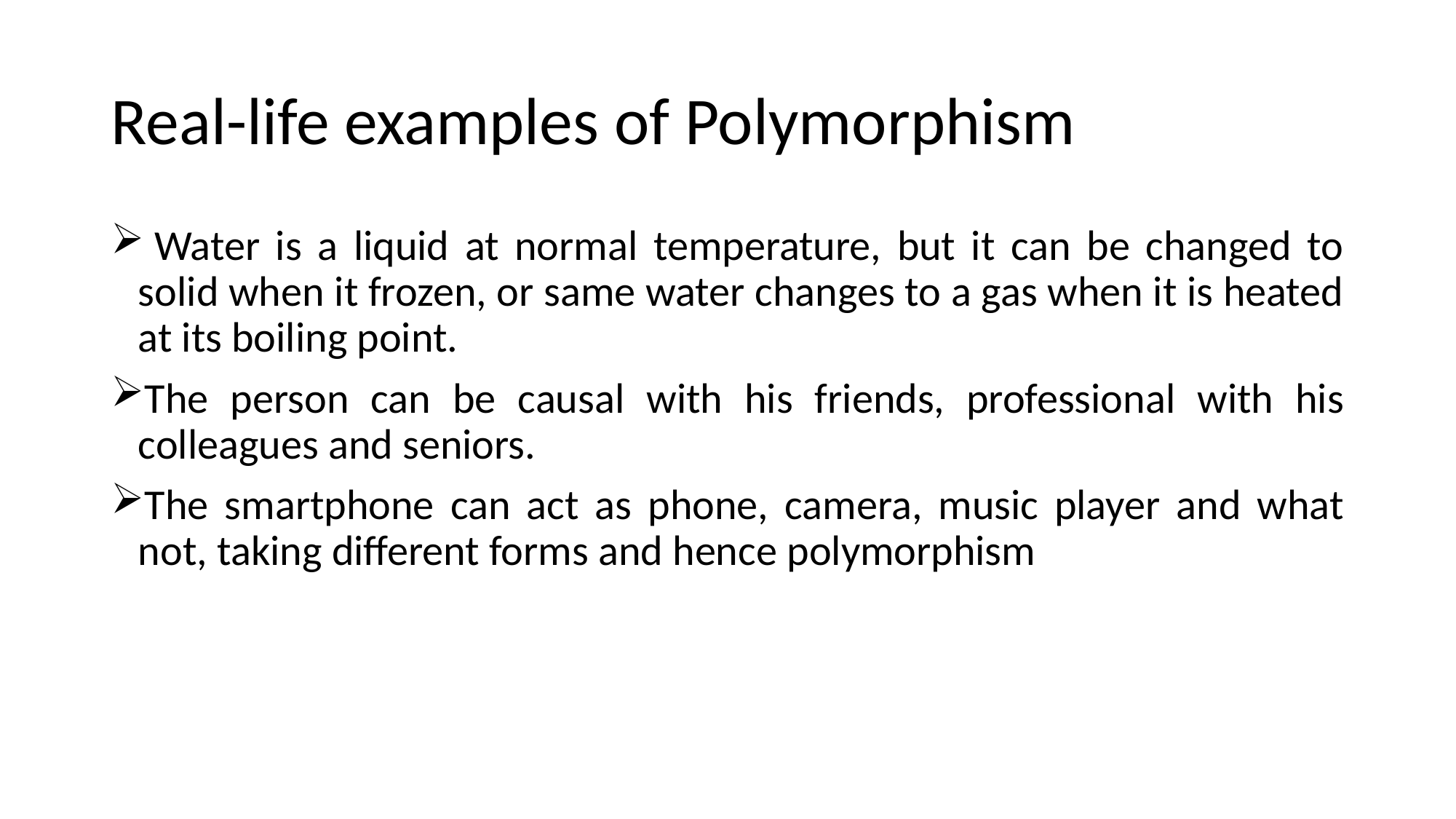

# Real-life examples of Polymorphism
 Water is a liquid at normal temperature, but it can be changed to solid when it frozen, or same water changes to a gas when it is heated at its boiling point.
The person can be causal with his friends, professional with his colleagues and seniors.
The smartphone can act as phone, camera, music player and what not, taking different forms and hence polymorphism